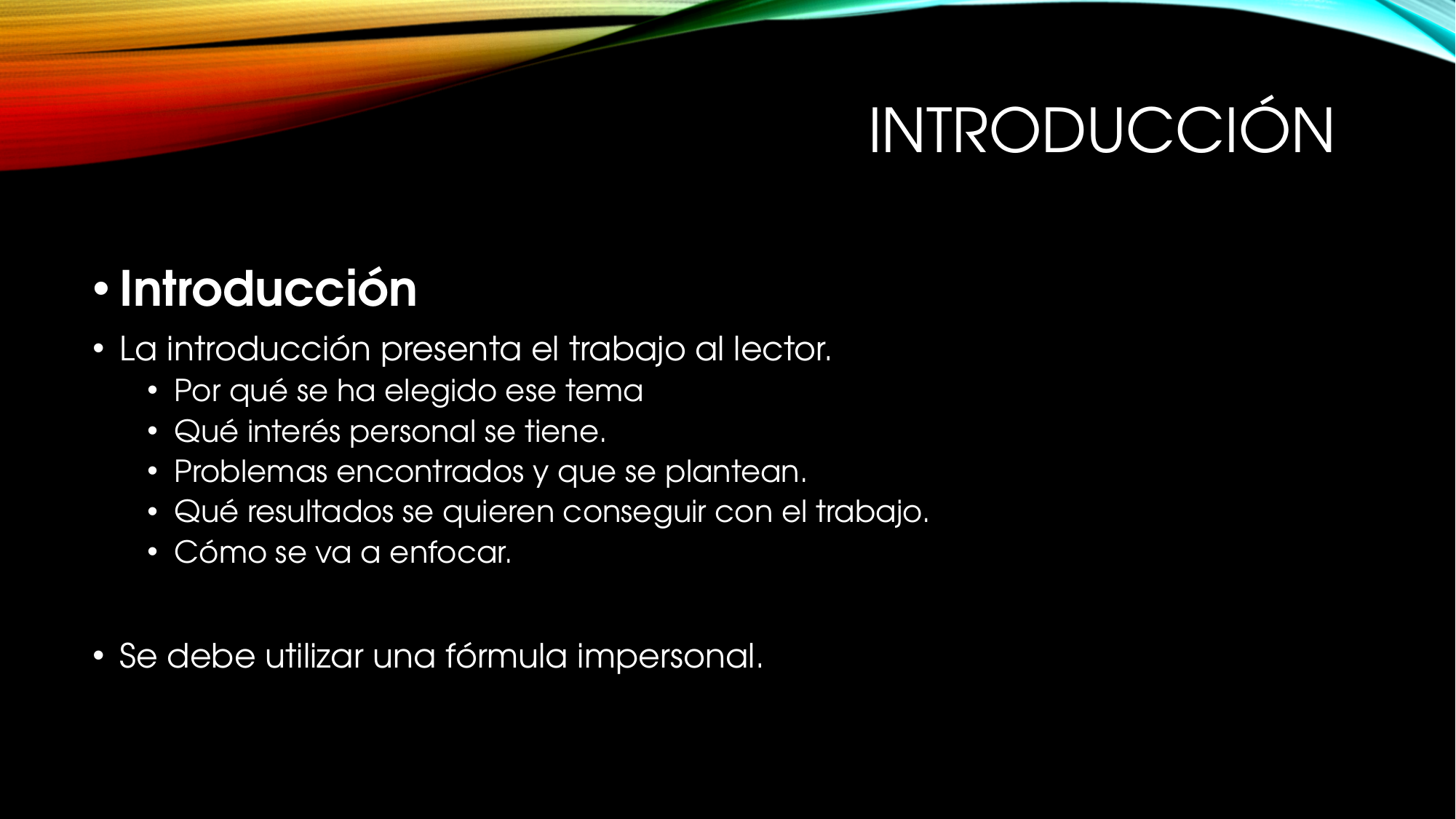

# Introducción
Introducción
La introducción presenta el trabajo al lector.
Por qué se ha elegido ese tema
Qué interés personal se tiene.
Problemas encontrados y que se plantean.
Qué resultados se quieren conseguir con el trabajo.
Cómo se va a enfocar.

Se debe utilizar una fórmula impersonal.